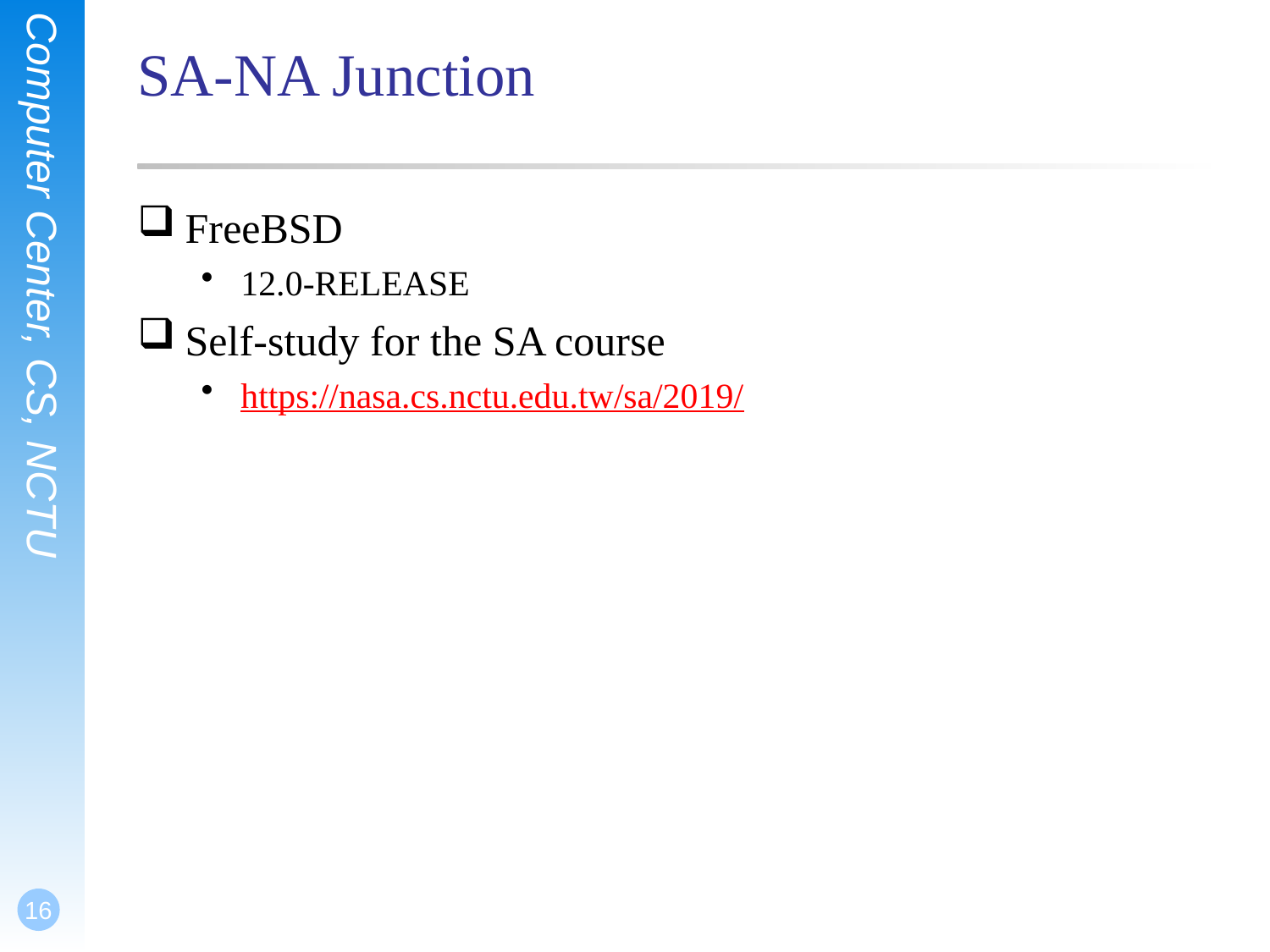

# SA-NA Junction
FreeBSD
12.0-RELEASE
Self-study for the SA course
https://nasa.cs.nctu.edu.tw/sa/2019/